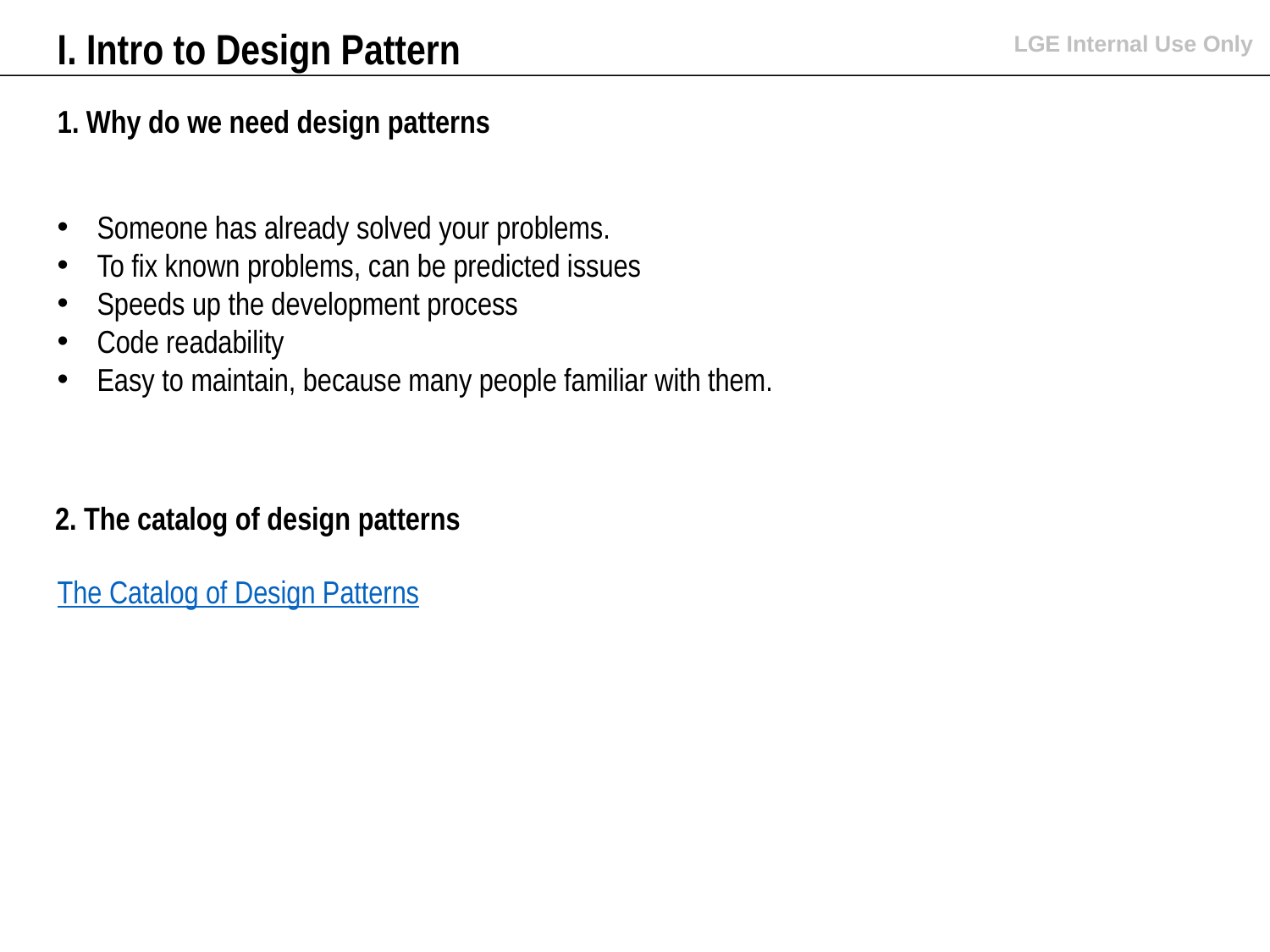

I. Intro to Design Pattern
1. Why do we need design patterns
Someone has already solved your problems.
To fix known problems, can be predicted issues
Speeds up the development process
Code readability
Easy to maintain, because many people familiar with them.

2. The catalog of design patterns
The Catalog of Design Patterns